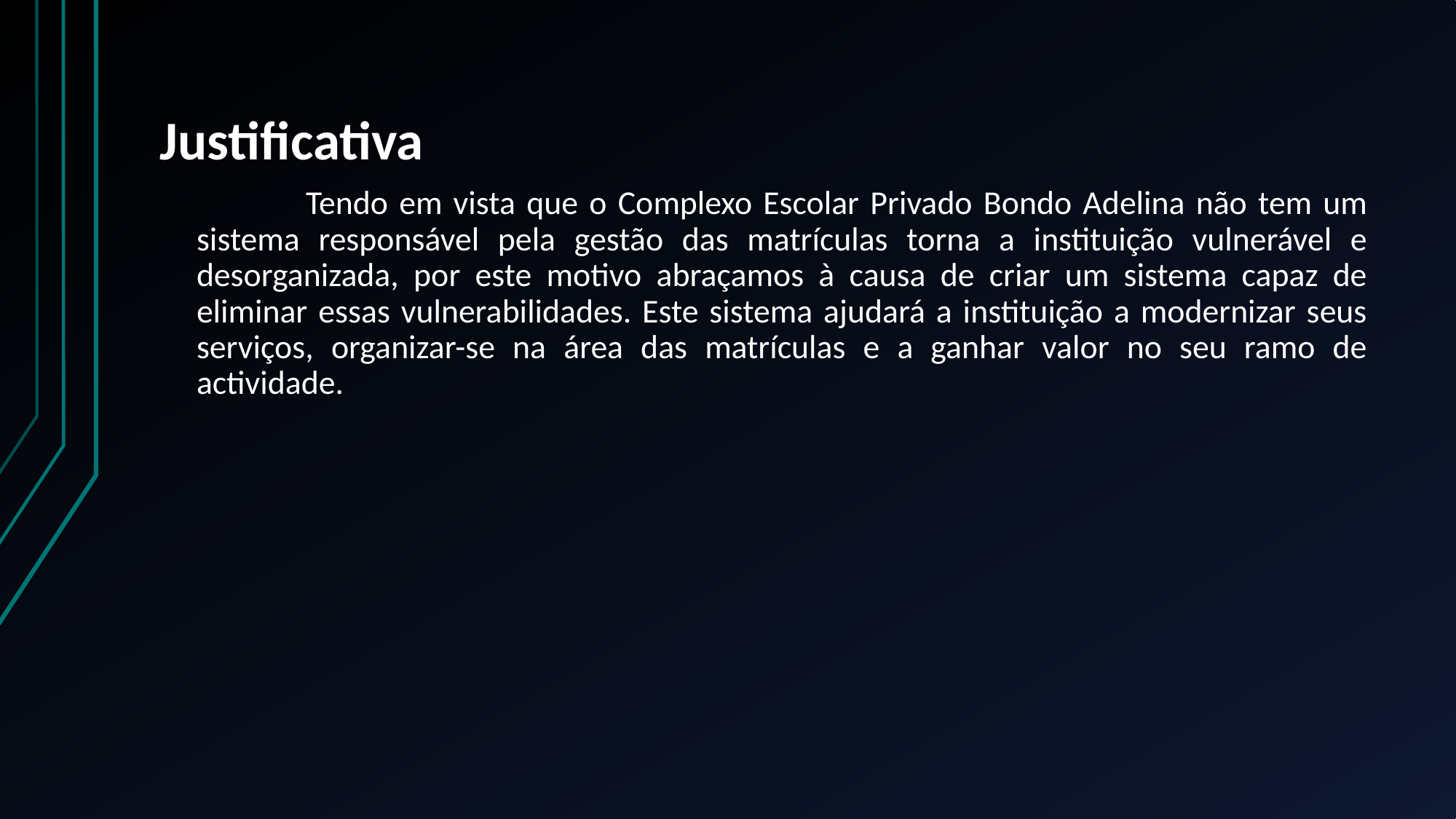

# Justificativa
	Tendo em vista que o Complexo Escolar Privado Bondo Adelina não tem um sistema responsável pela gestão das matrículas torna a instituição vulnerável e desorganizada, por este motivo abraçamos à causa de criar um sistema capaz de eliminar essas vulnerabilidades. Este sistema ajudará a instituição a modernizar seus serviços, organizar-se na área das matrículas e a ganhar valor no seu ramo de actividade.